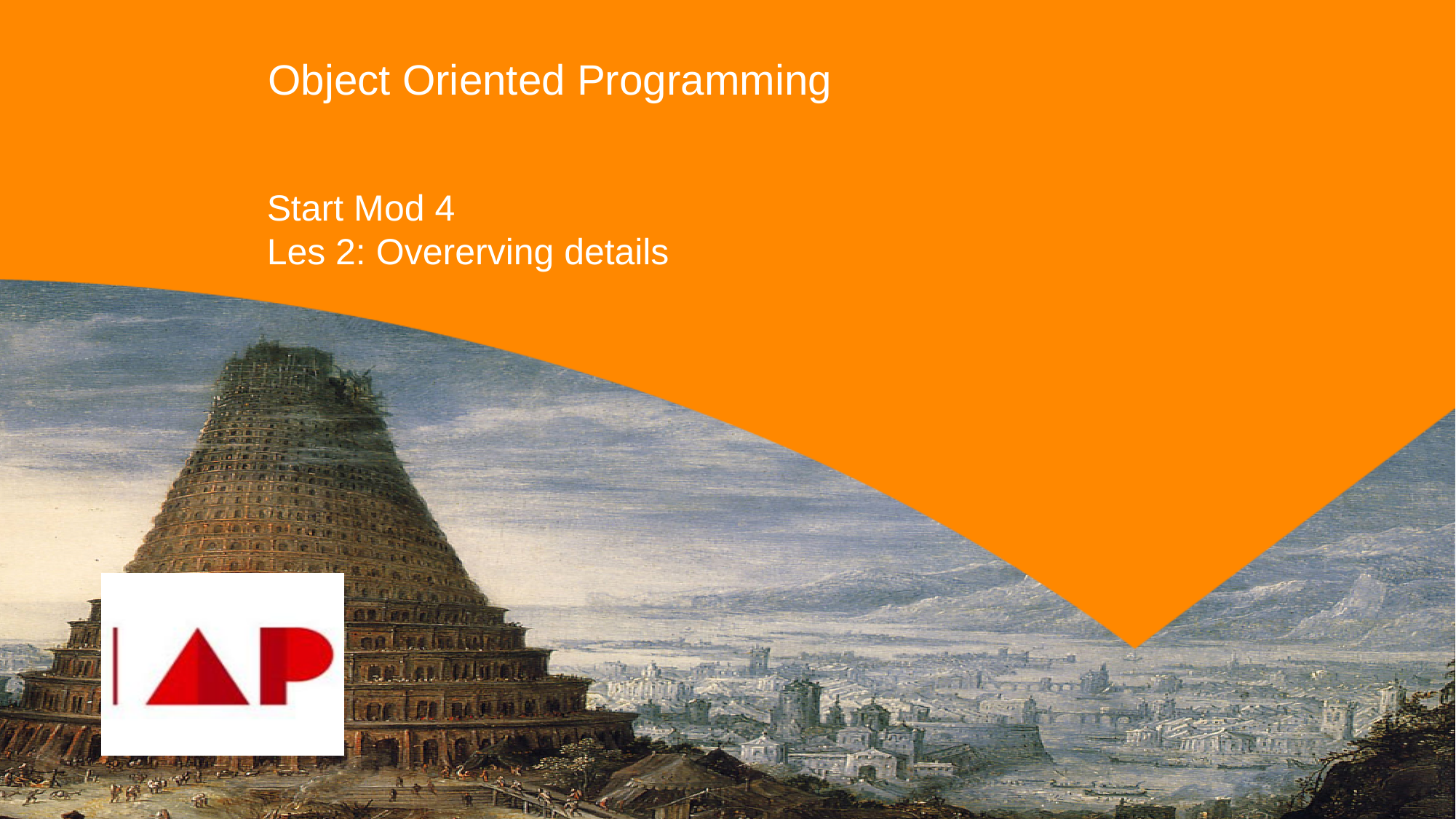

# Object Oriented Programming
Start Mod 4
Les 2: Overerving details